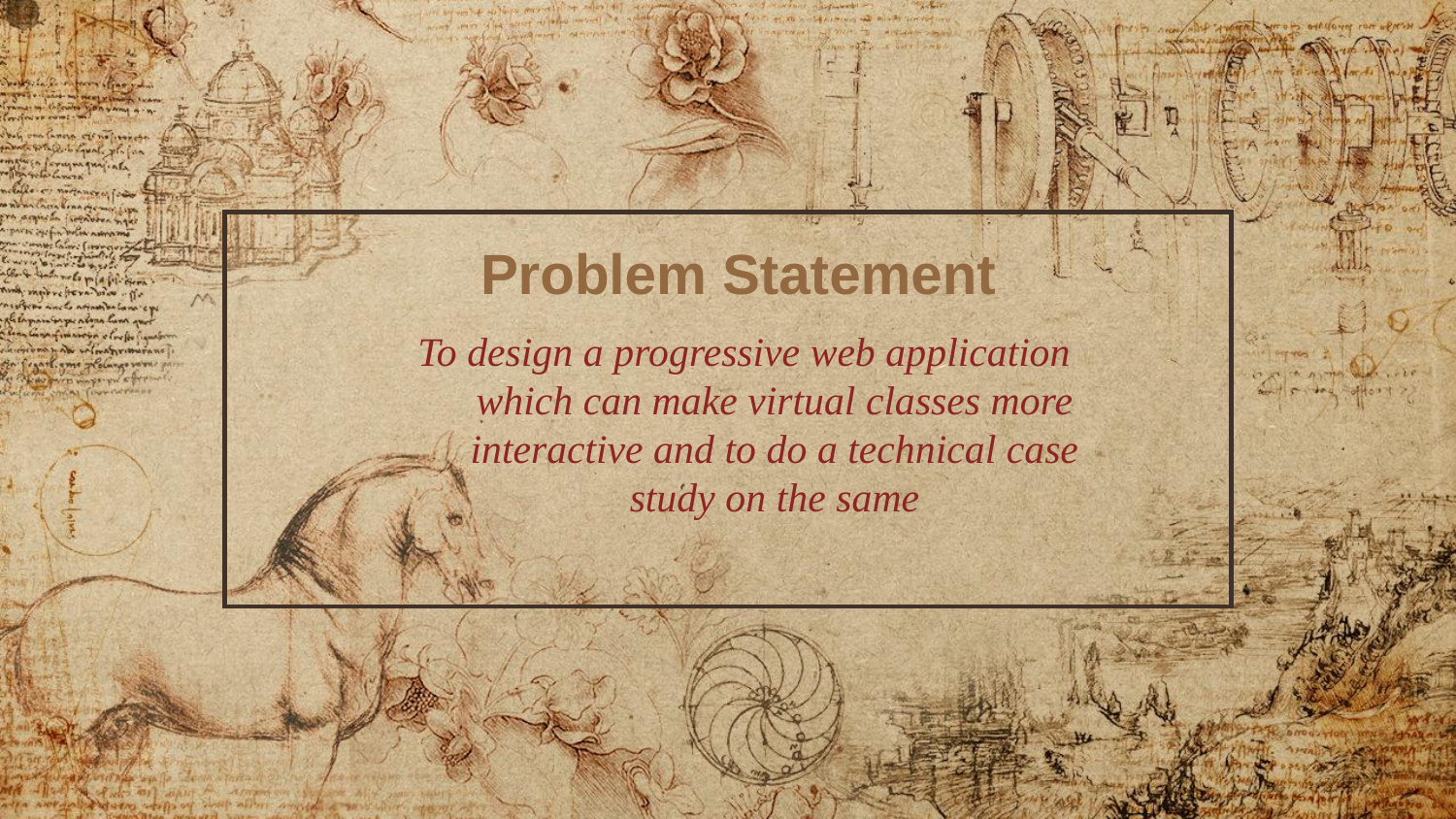

# Problem Statement
To design a progressive web application which can make virtual classes more interactive and to do a technical case study on the same